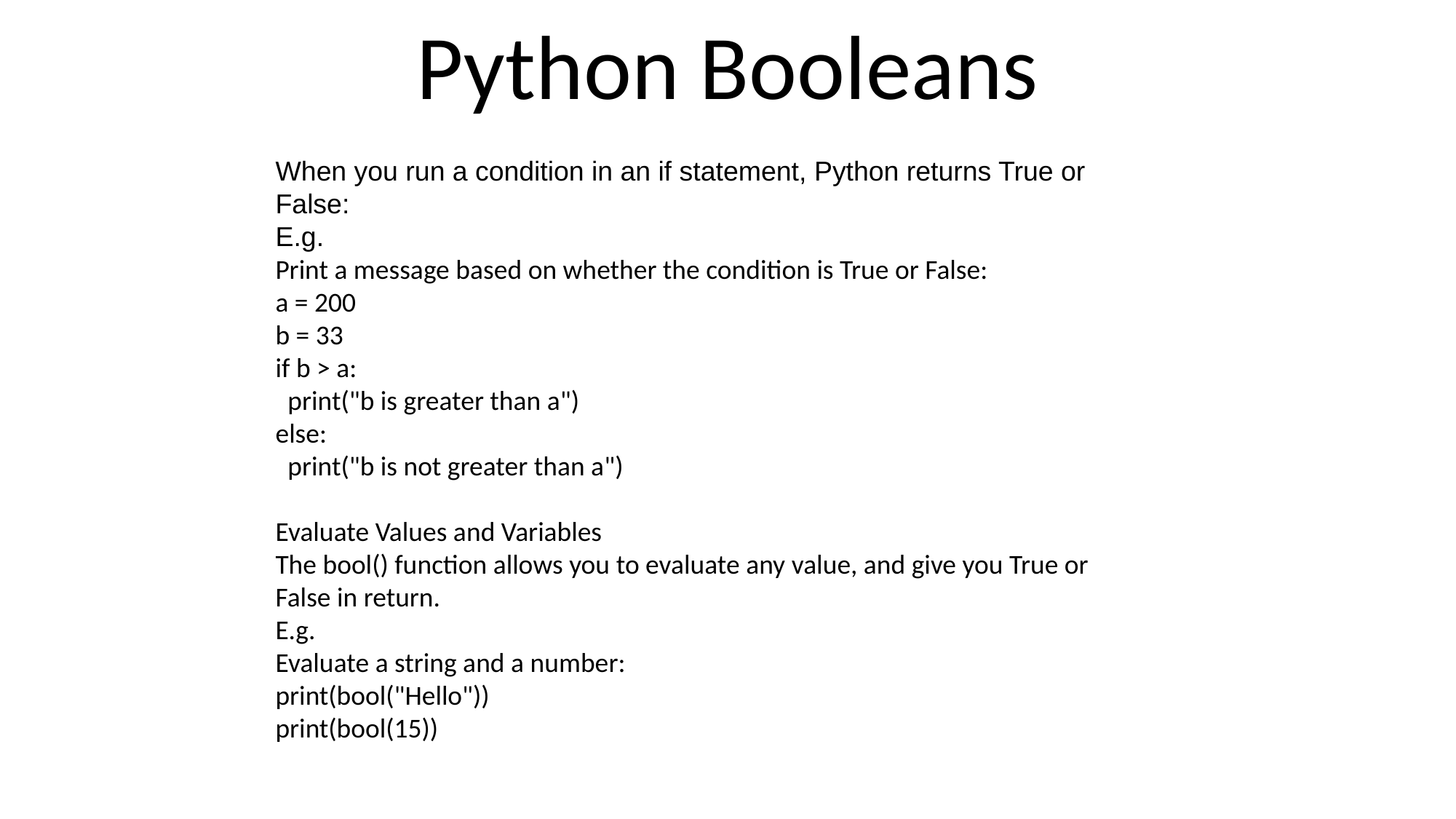

# Python Booleans
When you run a condition in an if statement, Python returns True or False:
E.g.
Print a message based on whether the condition is True or False:
a = 200
b = 33
if b > a:
  print("b is greater than a")
else:
  print("b is not greater than a")

Evaluate Values and Variables
The bool() function allows you to evaluate any value, and give you True or False in return.
E.g.
Evaluate a string and a number:
print(bool("Hello"))
print(bool(15))